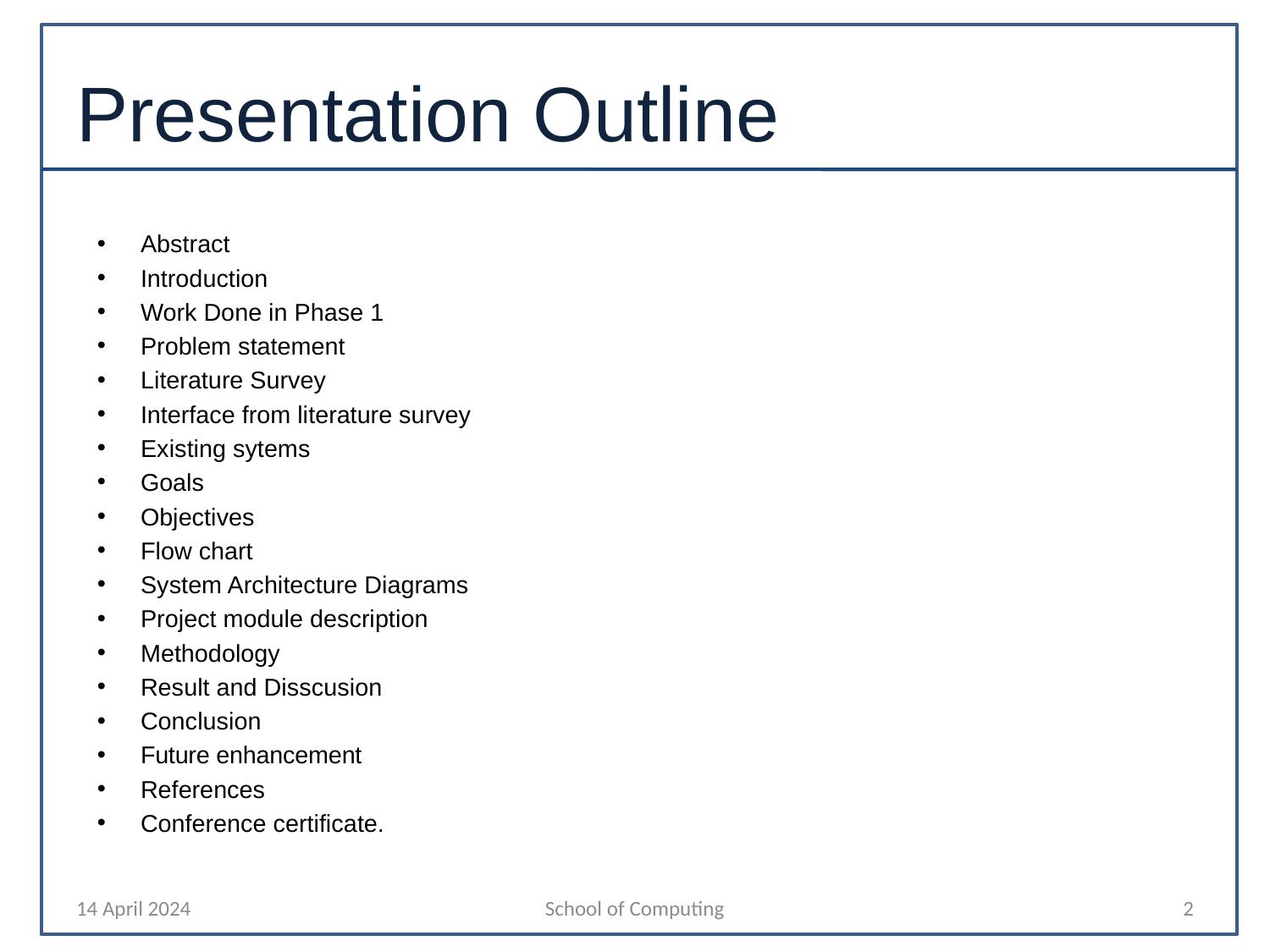

# Presentation Outline
Abstract
Introduction
Work Done in Phase 1
Problem statement
Literature Survey
Interface from literature survey
Existing sytems
Goals
Objectives
Flow chart
System Architecture Diagrams
Project module description
Methodology
Result and Disscusion
Conclusion
Future enhancement
References
Conference certificate.

14 April 2024
School of Computing
2